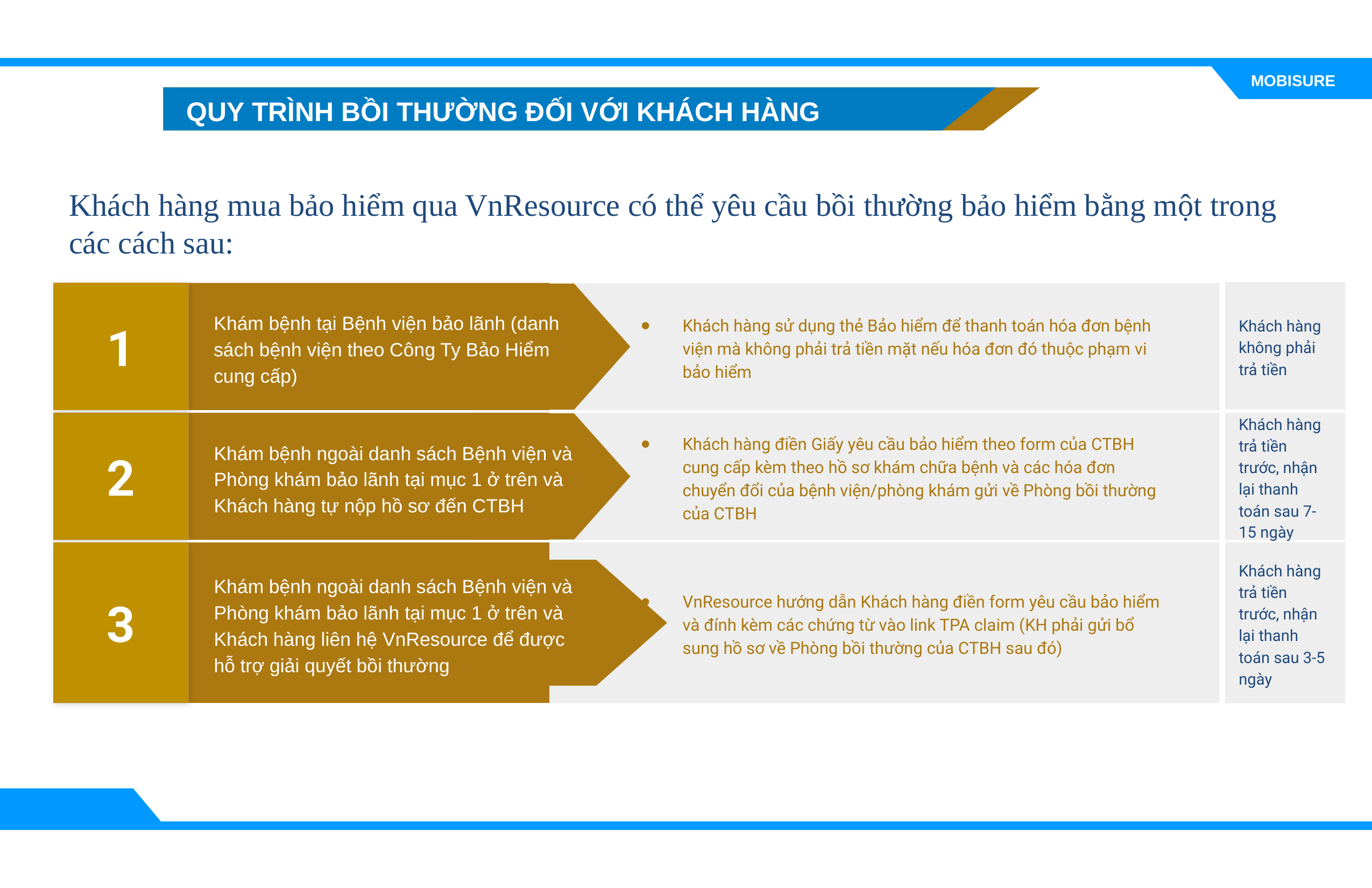

# QUY TRÌNH BỒI THƯỜNG ĐỐI VỚI KHÁCH HÀNG Viettelpay
Khách hàng mua bảo hiểm qua VnResource có thể yêu cầu bồi thường bảo hiểm bằng một trong các cách sau:

Khách hàng không phải trả tiền

1

Khách hàng sử dụng thẻ Bảo hiểm để thanh toán hóa đơn bệnh viện mà không phải trả tiền mặt nếu hóa đơn đó thuộc phạm vi bảo hiểm
Khám bệnh tại Bệnh viện bảo lãnh (danh sách bệnh viện theo Công Ty Bảo Hiểm cung cấp)

2

Khách hàng điền Giấy yêu cầu bảo hiểm theo form của CTBH cung cấp kèm theo hồ sơ khám chữa bệnh và các hóa đơn chuyển đổi của bệnh viện/phòng khám gửi về Phòng bồi thường của CTBH
Khám bệnh ngoài danh sách Bệnh viện và Phòng khám bảo lãnh tại mục 1 ở trên và
Khách hàng tự nộp hồ sơ đến CTBH

Khách hàng trả tiền trước, nhận lại thanh toán sau 7-15 ngày

Khách hàng trả tiền trước, nhận lại thanh toán sau 3-5 ngày

3

VnResource hướng dẫn Khách hàng điền form yêu cầu bảo hiểm và đính kèm các chứng từ vào link TPA claim (KH phải gửi bổ sung hồ sơ về Phòng bồi thường của CTBH sau đó)
Khám bệnh ngoài danh sách Bệnh viện và Phòng khám bảo lãnh tại mục 1 ở trên và
Khách hàng liên hệ VnResource để được hỗ trợ giải quyết bồi thường